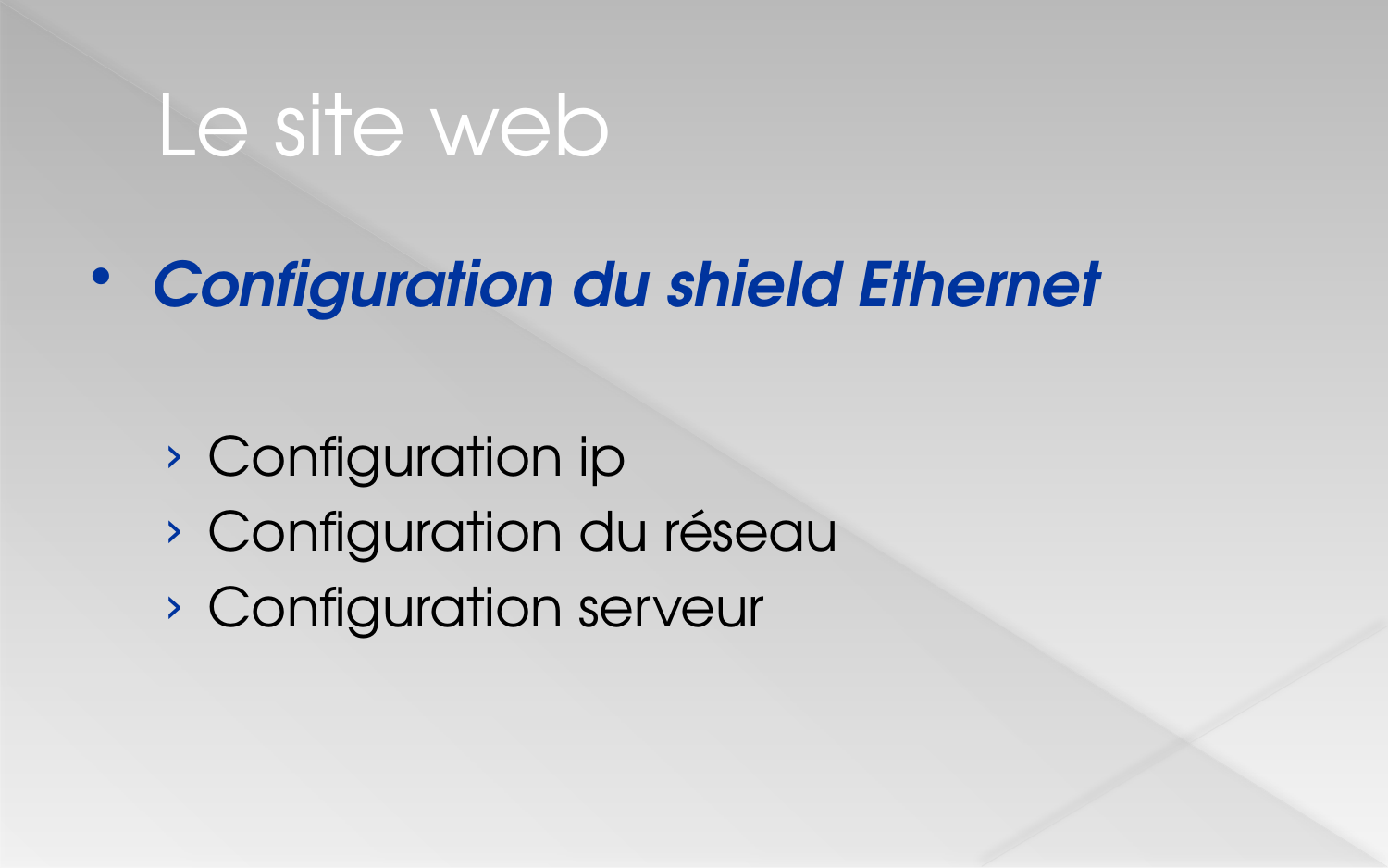

# Le site web
Configuration du shield Ethernet

Configuration ip
Configuration du réseau
Configuration serveur